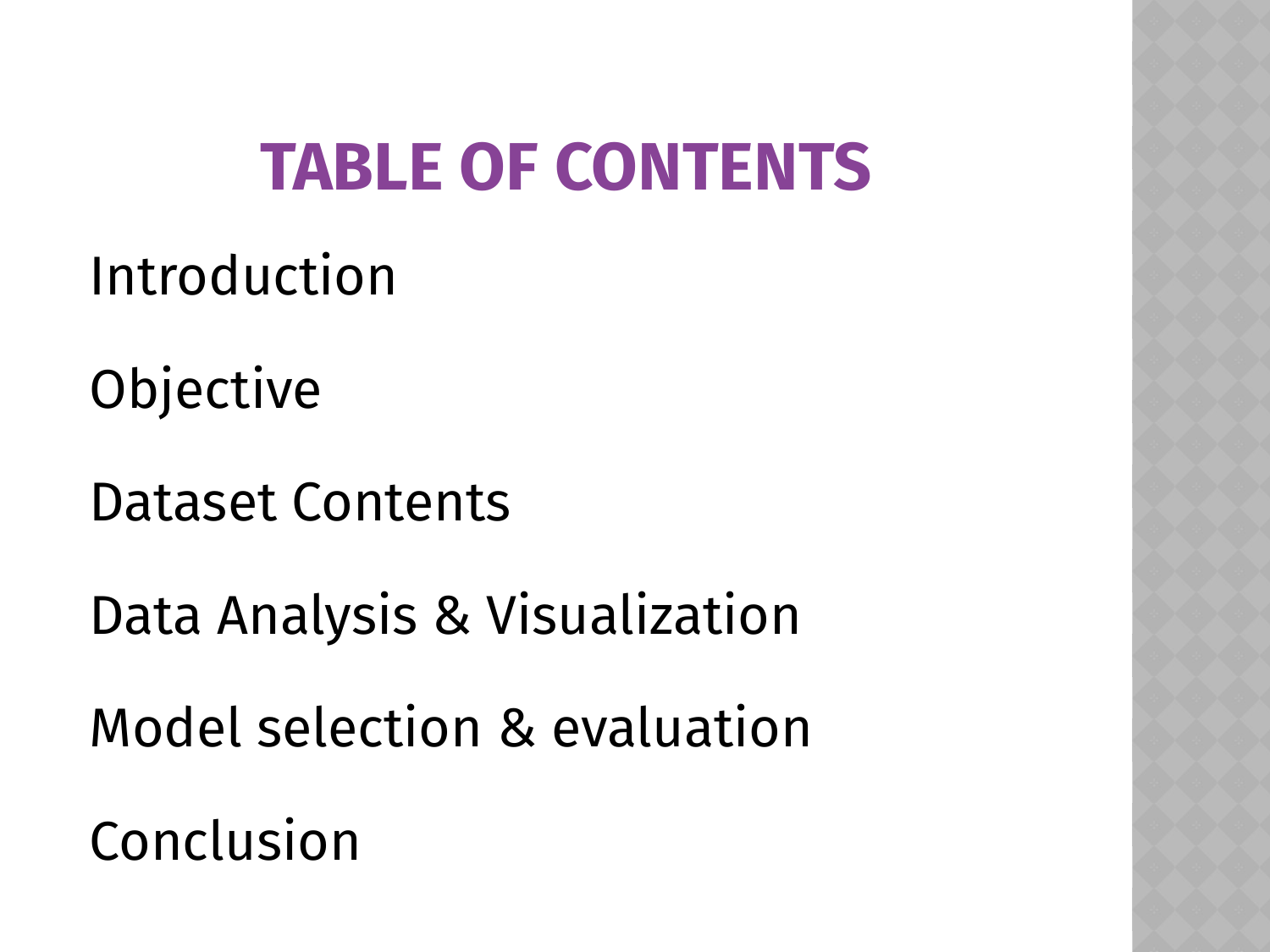

# Table of contents
Introduction
Objective
Dataset Contents
Data Analysis & Visualization
Model selection & evaluation
Conclusion